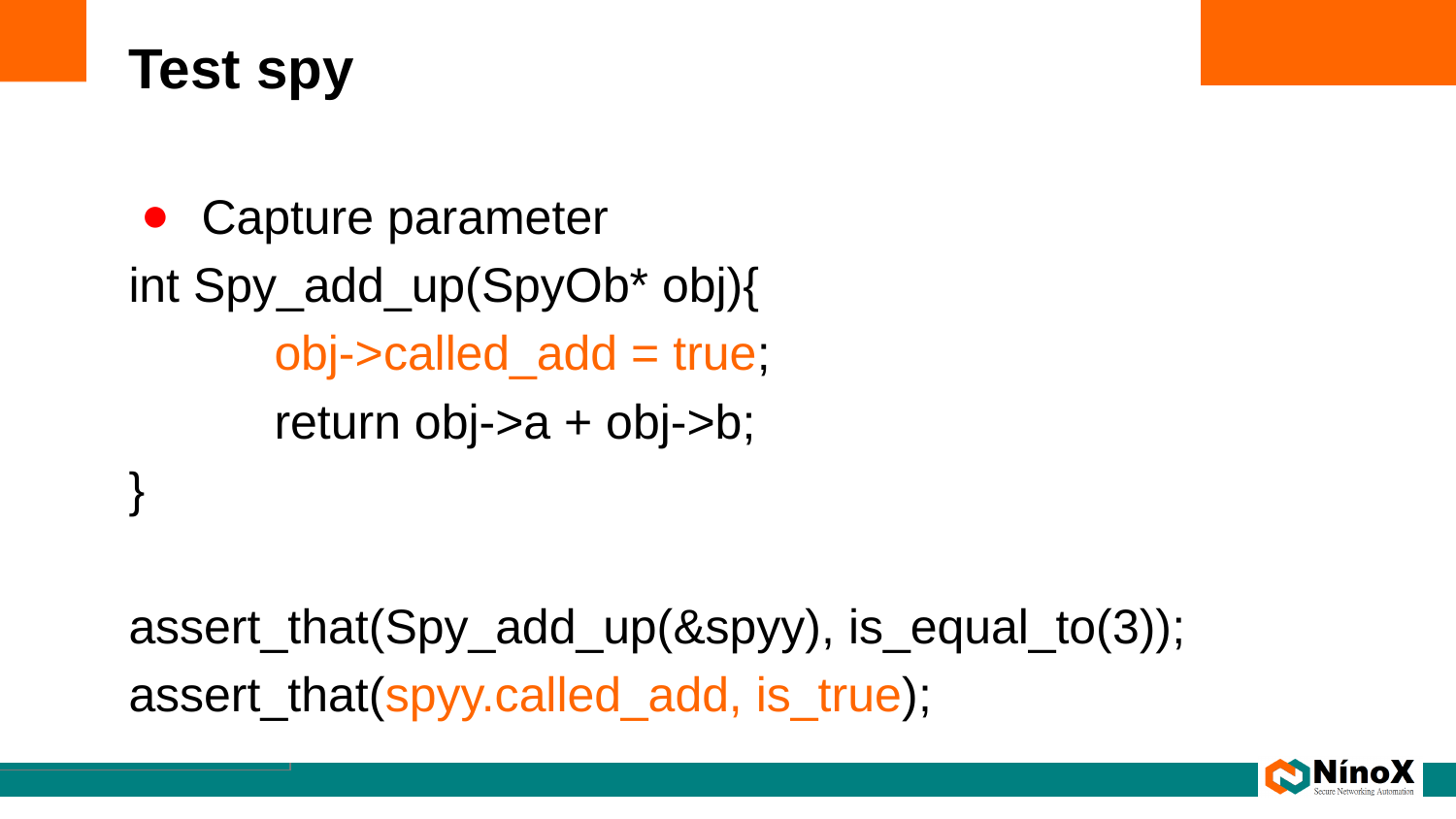

# Test spy
Capture parameter
int Spy_add_up(SpyOb* obj){
	obj->called_add = true;
	return obj->a + obj->b;
}

assert_that(Spy_add_up(&spyy), is_equal_to(3));
assert_that(spyy.called_add, is_true);